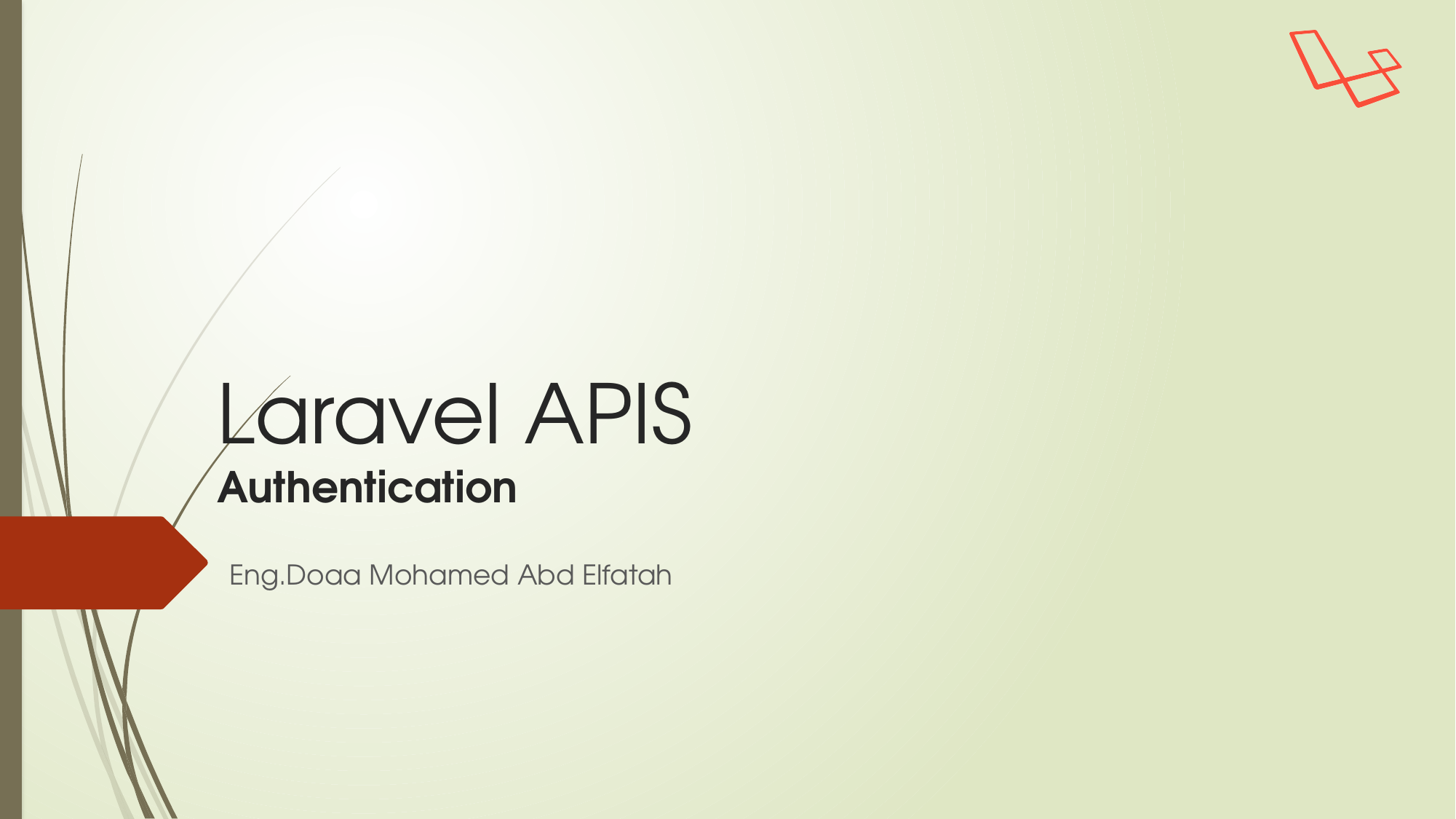

# Laravel APIS Authentication
Eng.Doaa Mohamed Abd Elfatah